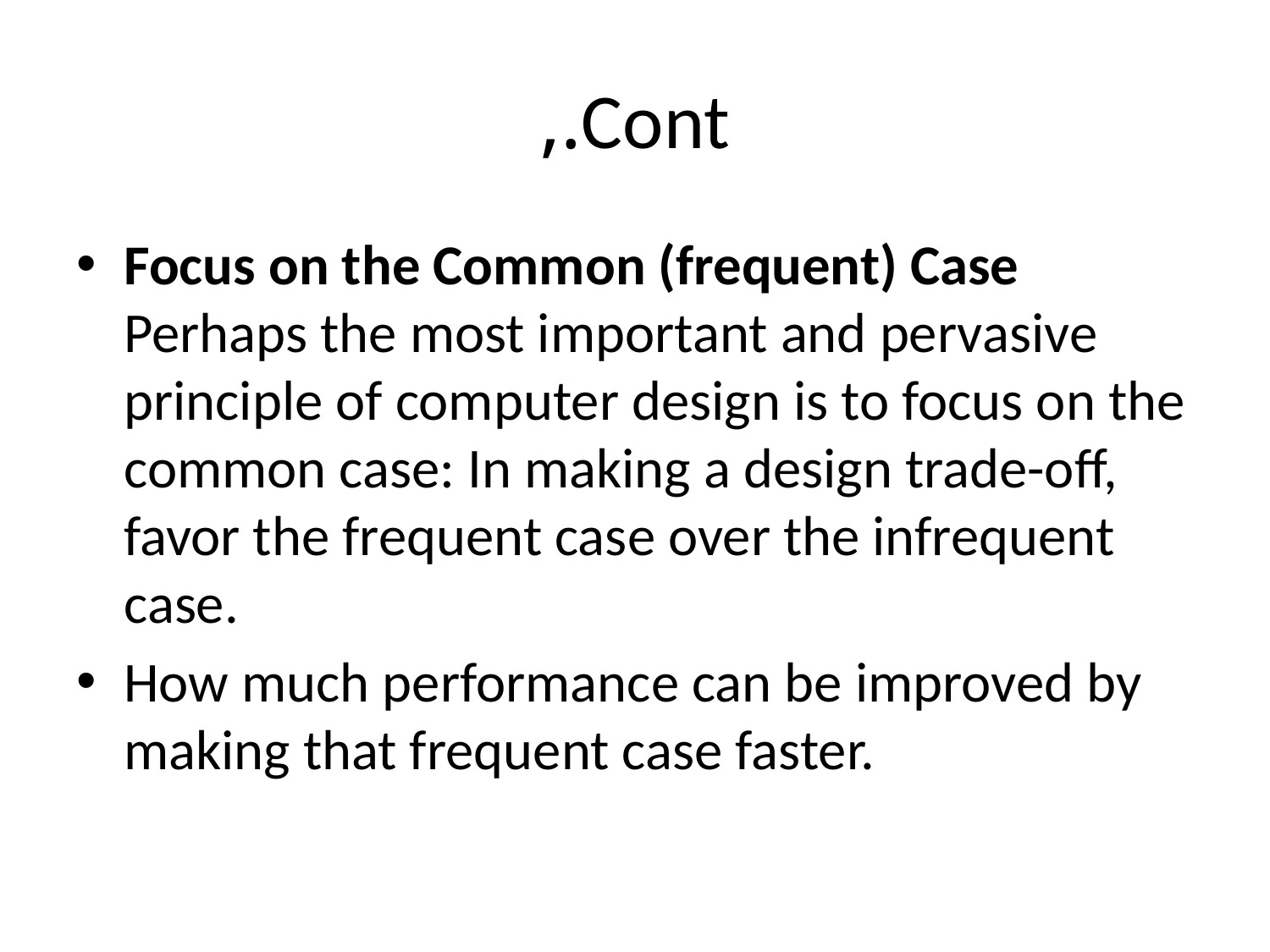

# Cont.,
Focus on the Common (frequent) Case Perhaps the most important and pervasive principle of computer design is to focus on the common case: In making a design trade-off, favor the frequent case over the infrequent case.
How much performance can be improved by making that frequent case faster.